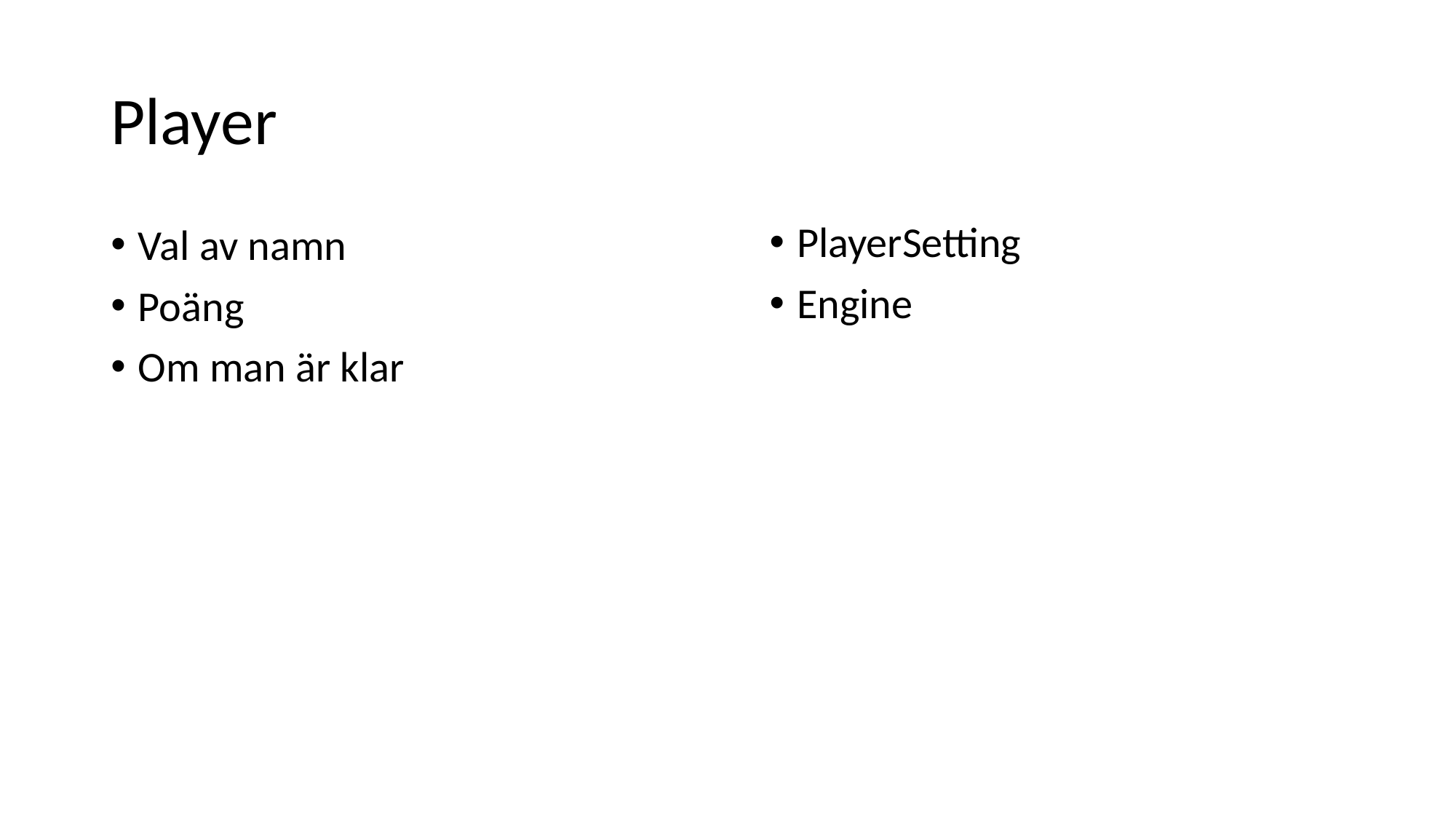

# Player
PlayerSetting
Engine

Val av namn
Poäng
Om man är klar